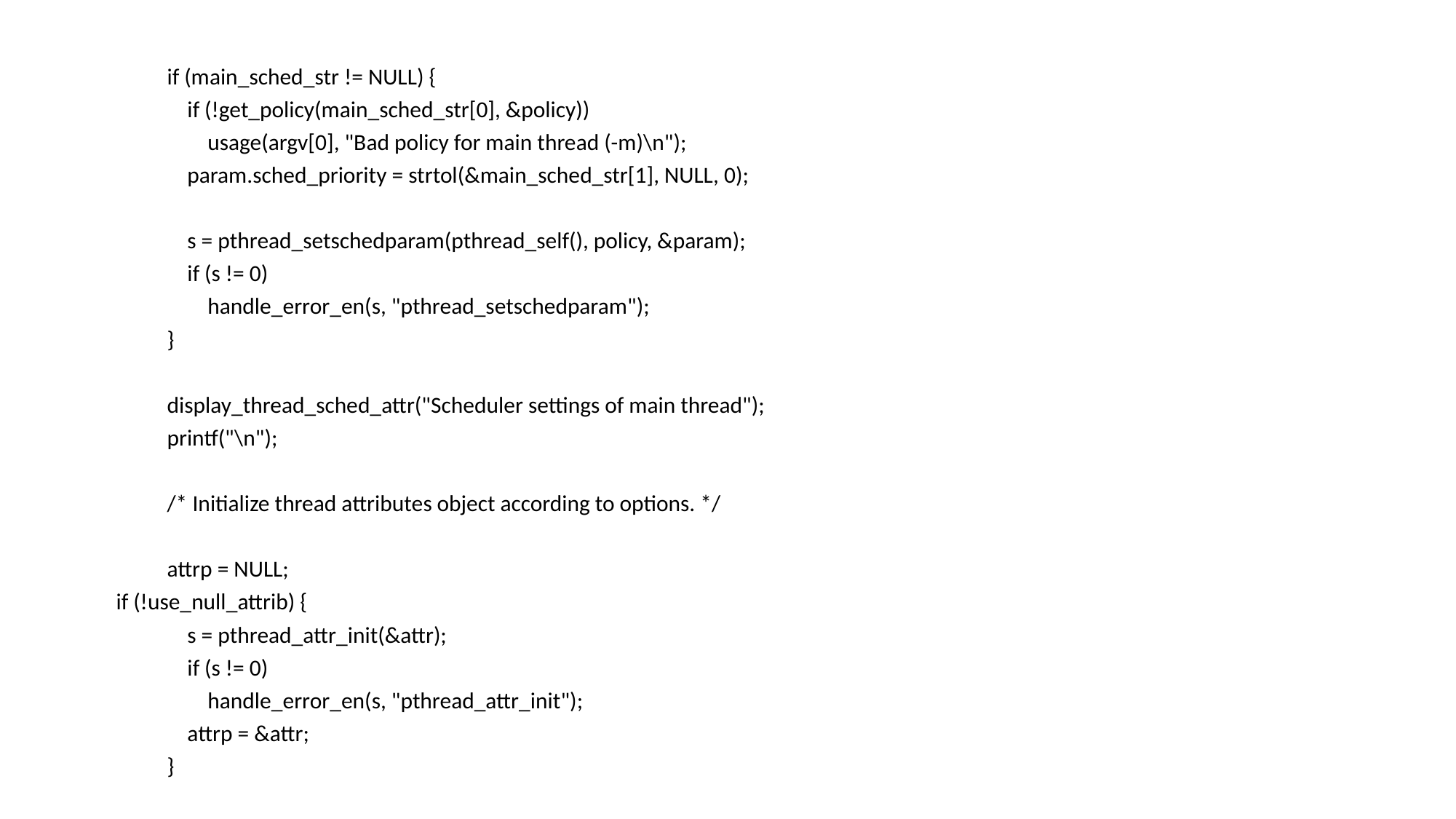

if (main_sched_str != NULL) {
               if (!get_policy(main_sched_str[0], &policy))
                   usage(argv[0], "Bad policy for main thread (-m)\n");
               param.sched_priority = strtol(&main_sched_str[1], NULL, 0);

               s = pthread_setschedparam(pthread_self(), policy, &param);
               if (s != 0)
                   handle_error_en(s, "pthread_setschedparam");
           }

           display_thread_sched_attr("Scheduler settings of main thread");
           printf("\n");

           /* Initialize thread attributes object according to options. */

           attrp = NULL;
 if (!use_null_attrib) {
               s = pthread_attr_init(&attr);
               if (s != 0)
                   handle_error_en(s, "pthread_attr_init");
               attrp = &attr;
           }